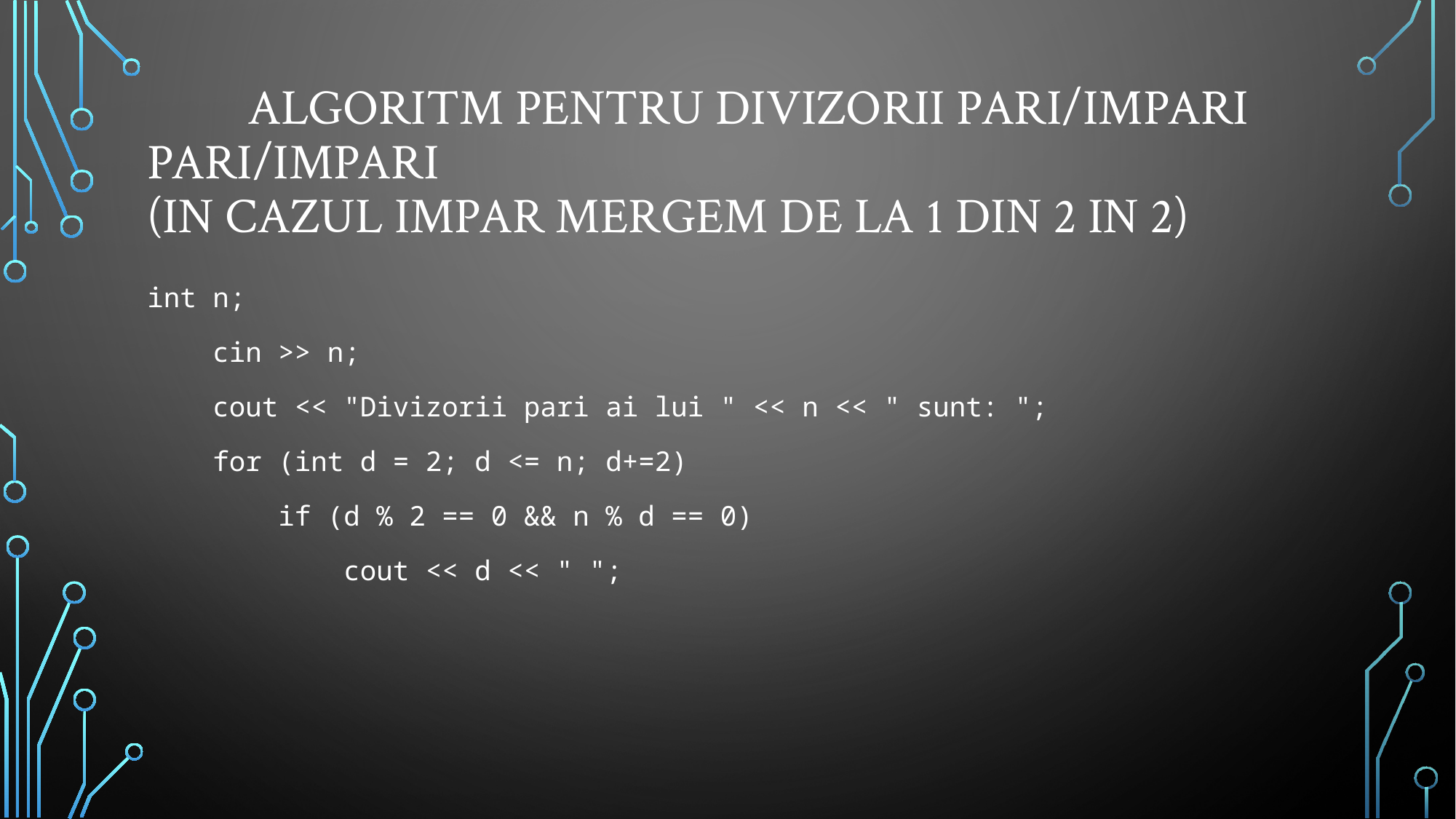

# Algoritm pentru divizorii pari/Impari pari/Impari (in cazul impar mergem de la 1 din 2 in 2)
int n;
    cin >> n;
    cout << "Divizorii pari ai lui " << n << " sunt: ";
    for (int d = 2; d <= n; d+=2)
        if (d % 2 == 0 && n % d == 0)
            cout << d << " ";